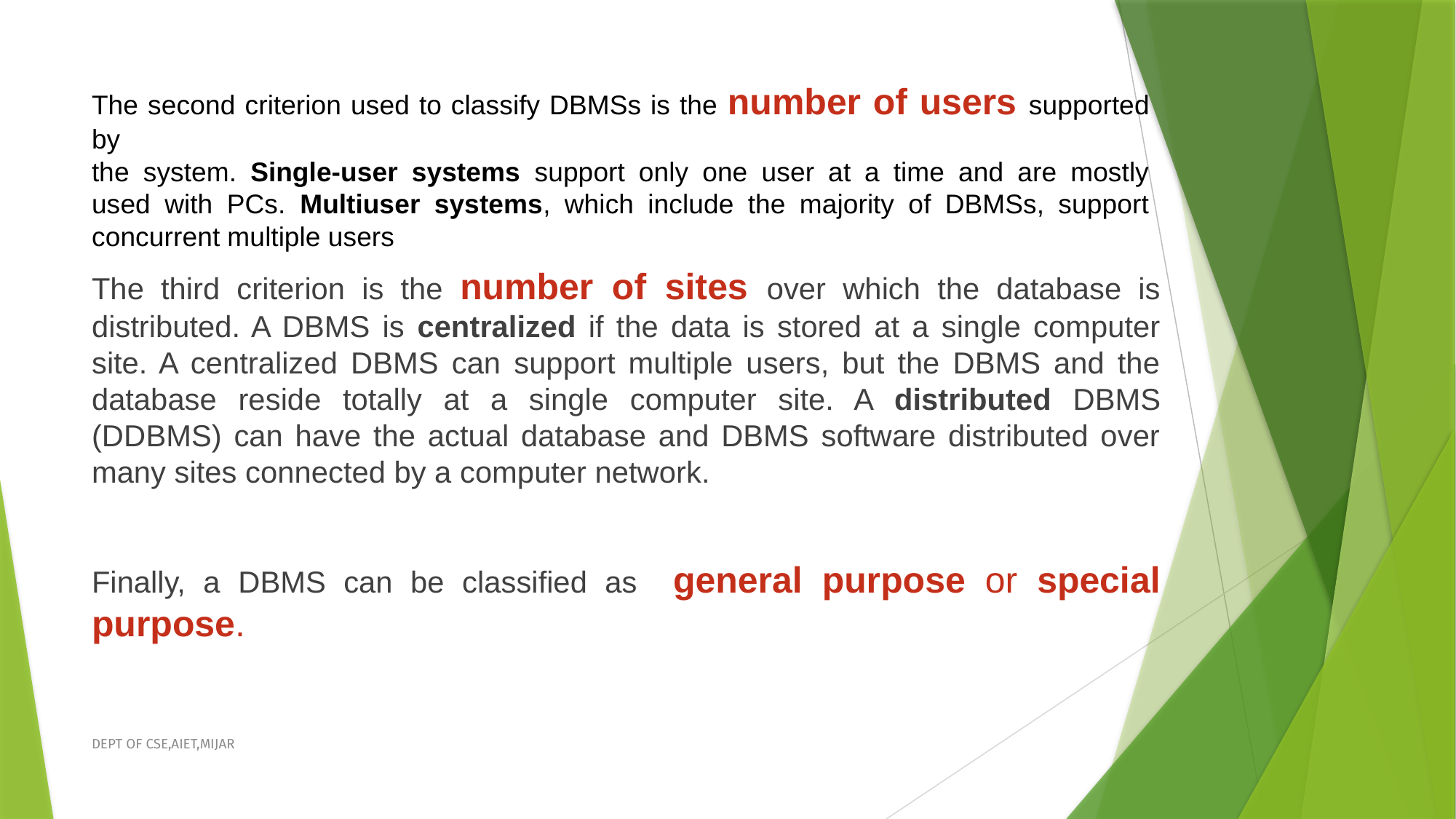

# The second criterion used to classify DBMSs is the number of users supported by the system. Single-user systems support only one user at a time and are mostly used with PCs. Multiuser systems, which include the majority of DBMSs, support concurrent multiple users
The third criterion is the number of sites over which the database is distributed. A DBMS is centralized if the data is stored at a single computer site. A centralized DBMS can support multiple users, but the DBMS and the database reside totally at a single computer site. A distributed DBMS (DDBMS) can have the actual database and DBMS software distributed over many sites connected by a computer network.

Finally, a DBMS can be classified as  general purpose or special purpose.

DEPT OF CSE,AIET,MIJAR